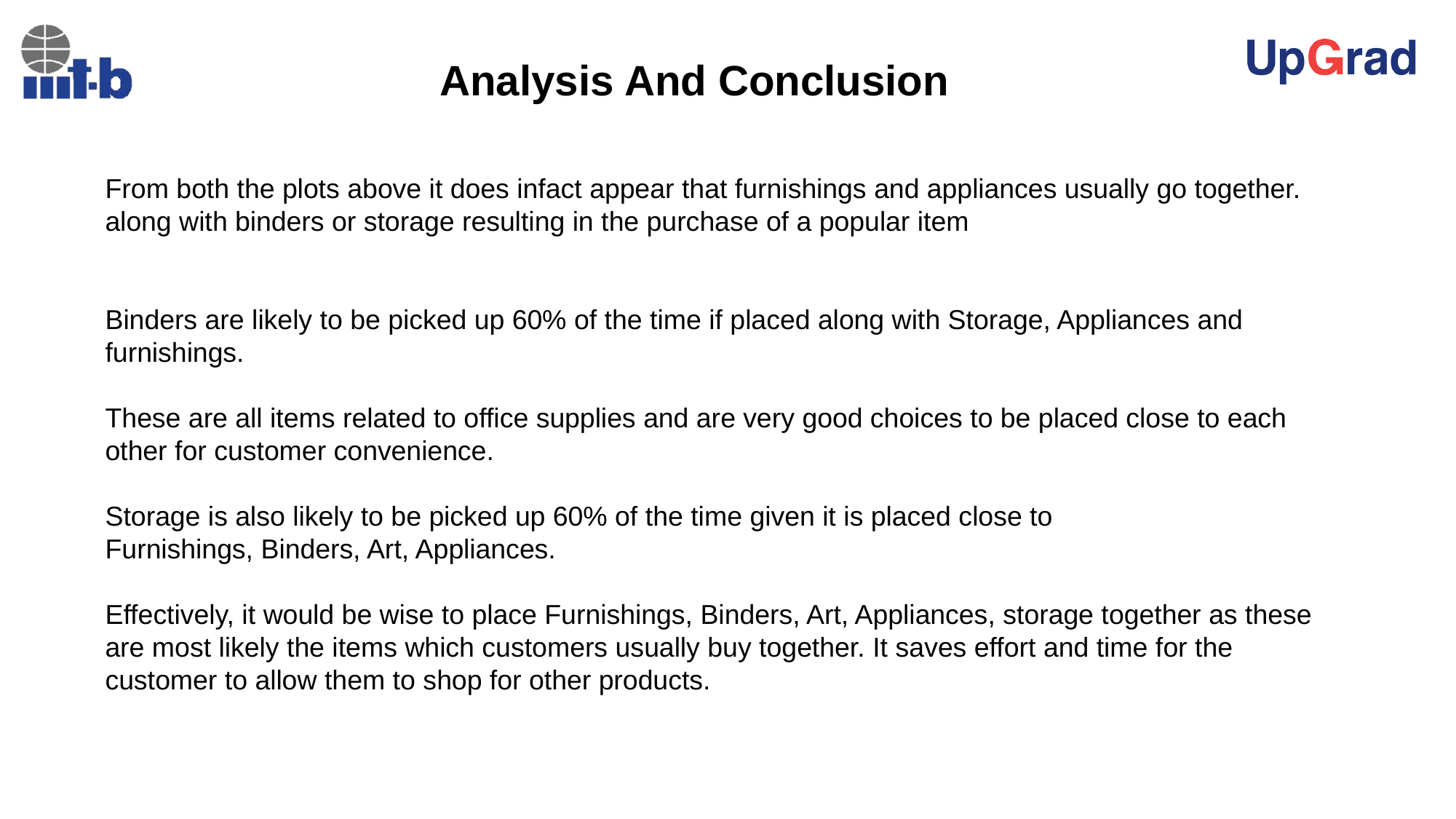

Analysis And Conclusion
From both the plots above it does infact appear that furnishings and appliances usually go together.
along with binders or storage resulting in the purchase of a popular item

Binders are likely to be picked up 60% of the time if placed along with Storage, Appliances and furnishings.

These are all items related to office supplies and are very good choices to be placed close to each other for customer convenience.

Storage is also likely to be picked up 60% of the time given it is placed close to
Furnishings, Binders, Art, Appliances.

Effectively, it would be wise to place Furnishings, Binders, Art, Appliances, storage together as these are most likely the items which customers usually buy together. It saves effort and time for the customer to allow them to shop for other products.